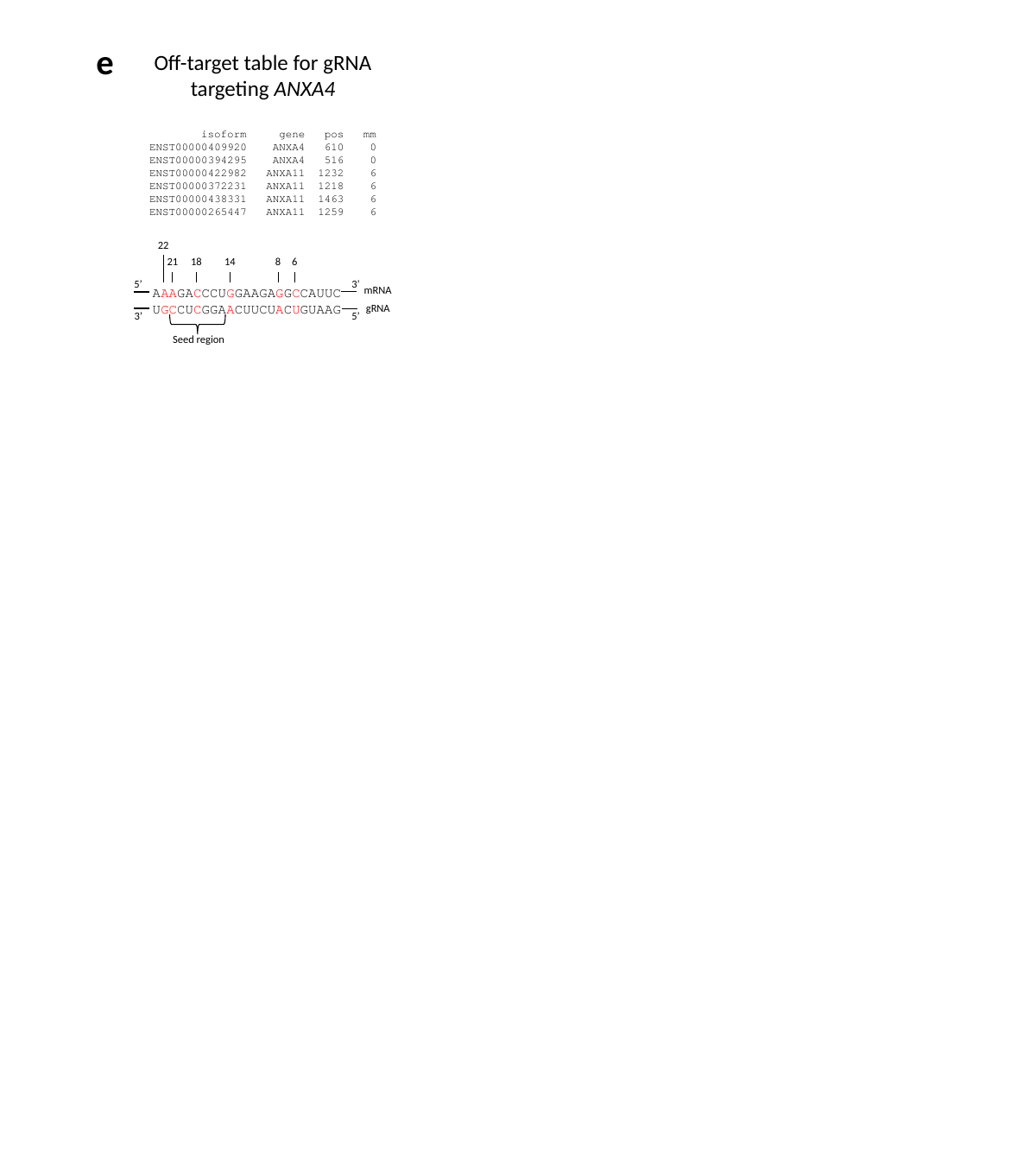

e
Off-target table for gRNA
targeting ANXA4
        isoform     gene   pos   mm
ENST00000409920    ANXA4   610    0
ENST00000394295    ANXA4   516    0
ENST00000422982   ANXA11  1232    6
ENST00000372231   ANXA11  1218    6
ENST00000438331   ANXA11  1463    6
ENST00000265447   ANXA11  1259    6
22
21
18
14
6
8
5’
3’
mRNA
AAAGACCCUGGAAGAGGCCAUUC
UGCCUCGGAACUUCUACUGUAAG
gRNA

3’
5’
Seed region